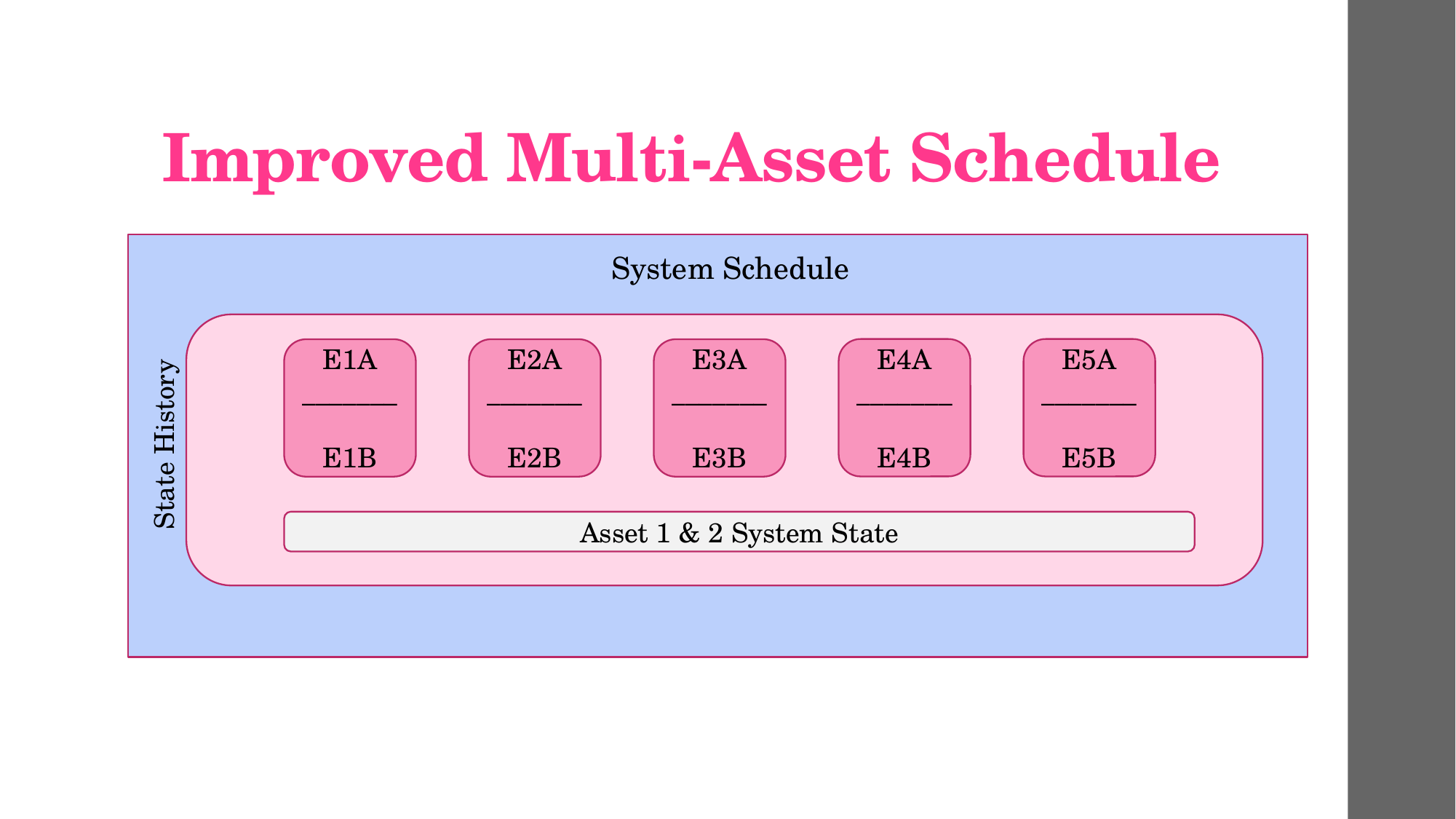

# Improved Multi-Asset Schedule

System Schedule

E4A
_______

E4B
E5A
_______

E5B
E1A
_______

E1B
E2A
_______

E2B
E3A
_______

E3B
State History
Asset 1 & 2 System State